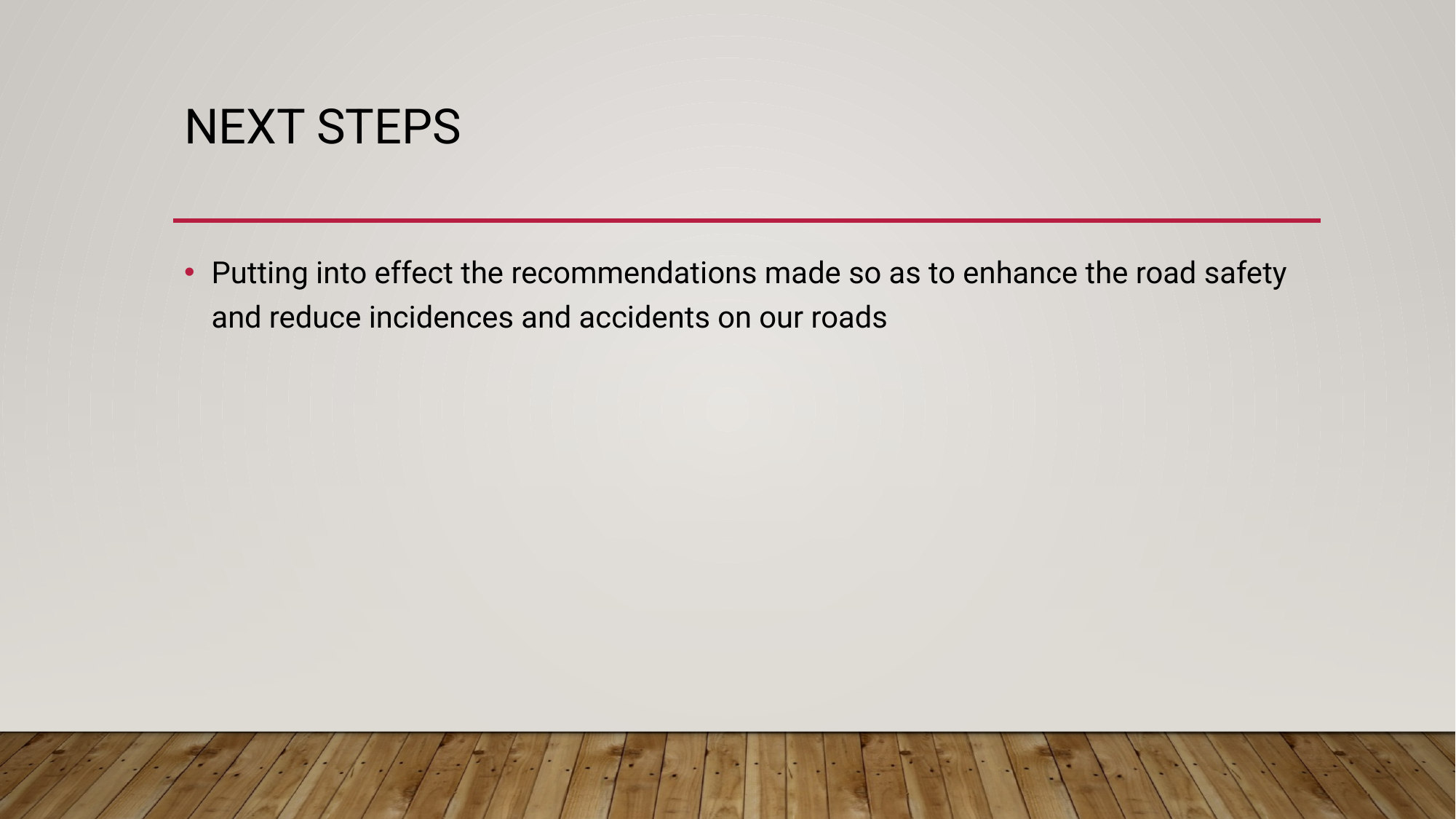

# Next steps
Putting into effect the recommendations made so as to enhance the road safety and reduce incidences and accidents on our roads